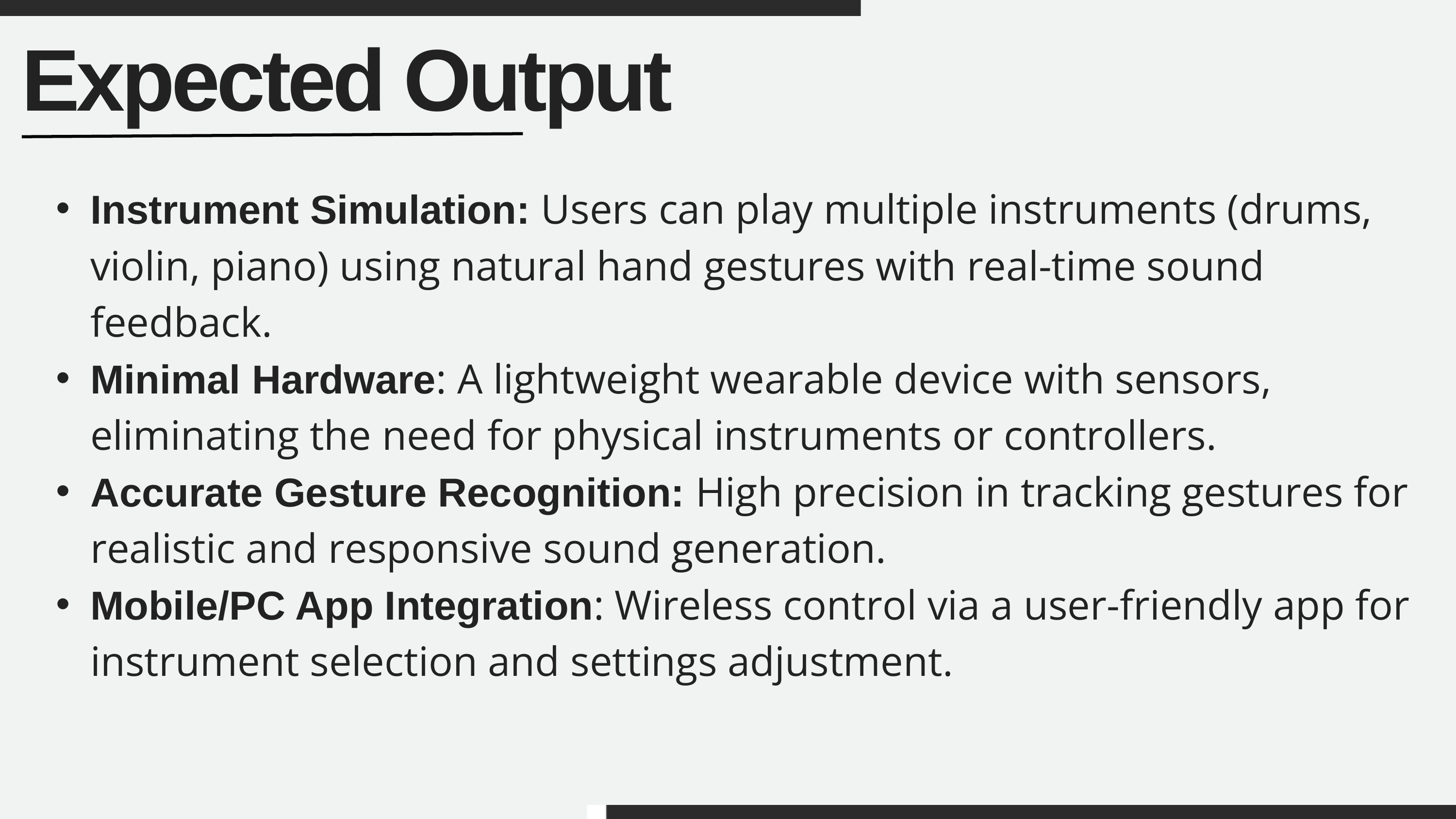

Expected Output

Instrument Simulation: Users can play multiple instruments (drums, violin, piano) using natural hand gestures with real-time sound feedback.
Minimal Hardware: A lightweight wearable device with sensors, eliminating the need for physical instruments or controllers.
Accurate Gesture Recognition: High precision in tracking gestures for realistic and responsive sound generation.
Mobile/PC App Integration: Wireless control via a user-friendly app for instrument selection and settings adjustment.